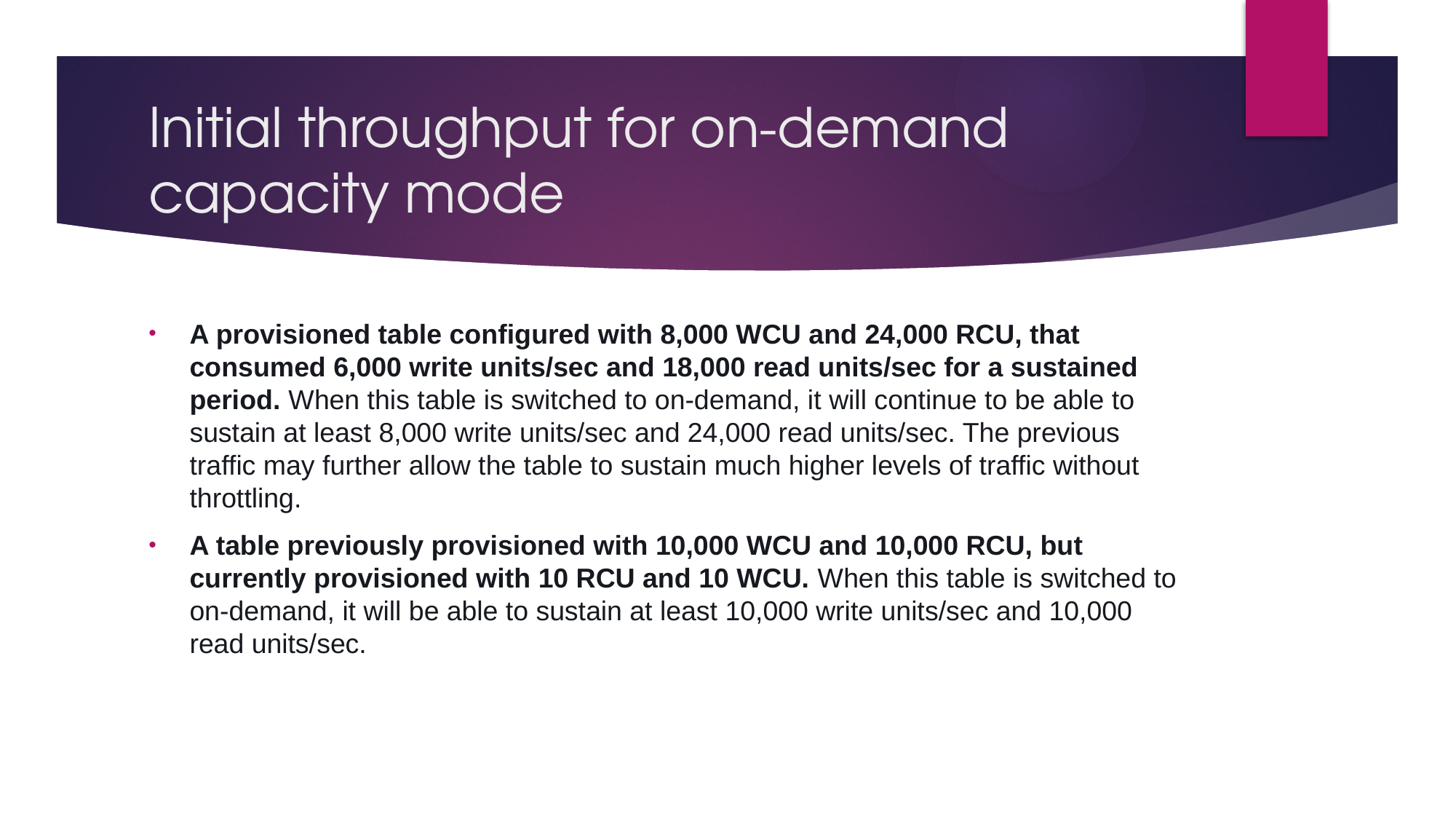

# Initial throughput for on-demand capacity mode
A provisioned table configured with 8,000 WCU and 24,000 RCU, that consumed 6,000 write units/sec and 18,000 read units/sec for a sustained period. When this table is switched to on-demand, it will continue to be able to sustain at least 8,000 write units/sec and 24,000 read units/sec. The previous traffic may further allow the table to sustain much higher levels of traffic without throttling.
A table previously provisioned with 10,000 WCU and 10,000 RCU, but currently provisioned with 10 RCU and 10 WCU. When this table is switched to on-demand, it will be able to sustain at least 10,000 write units/sec and 10,000 read units/sec.